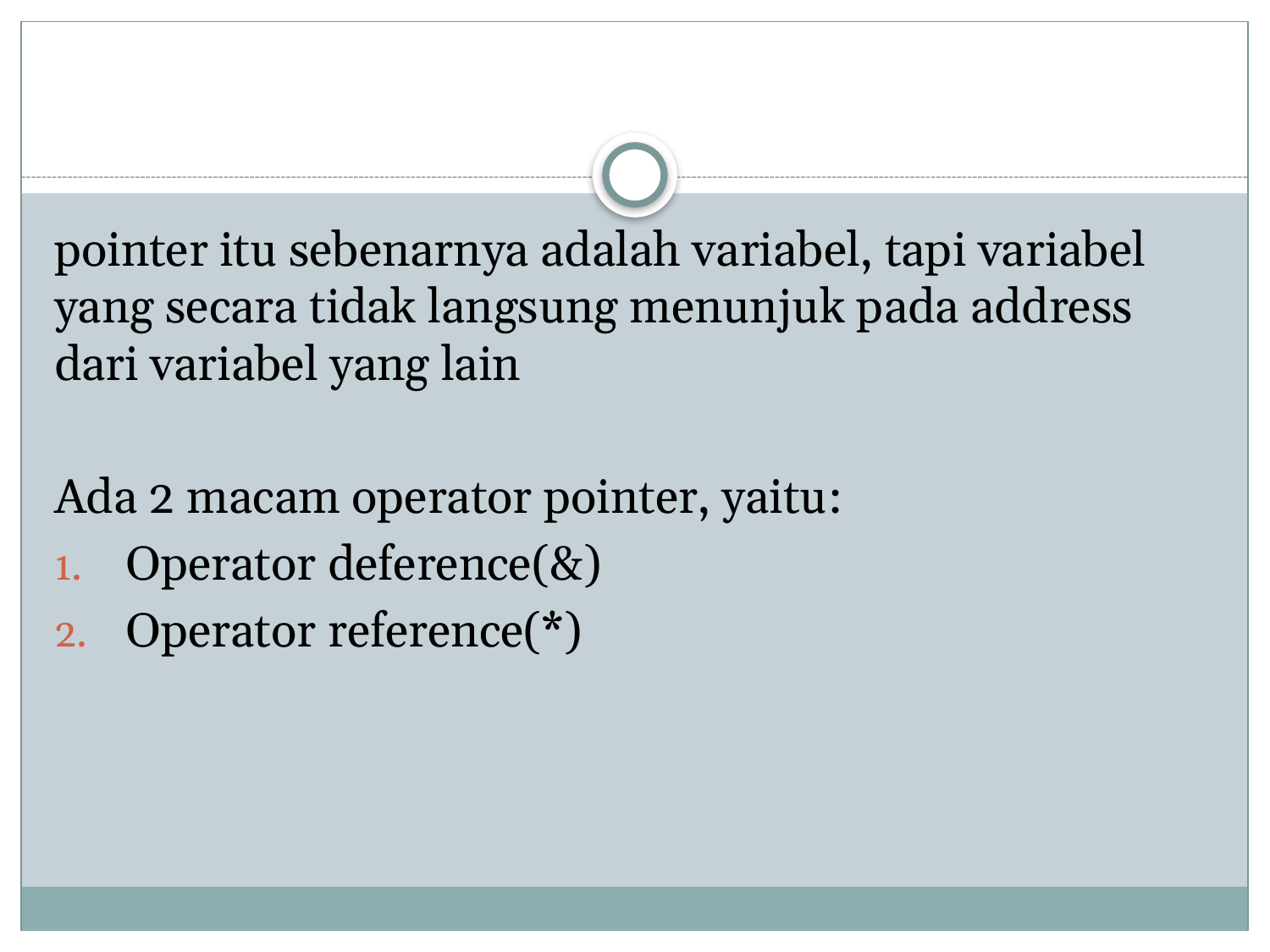

pointer itu sebenarnya adalah variabel, tapi variabel yang secara tidak langsung menunjuk pada address dari variabel yang lain

Ada 2 macam operator pointer, yaitu:
Operator deference(&)
Operator reference(*)